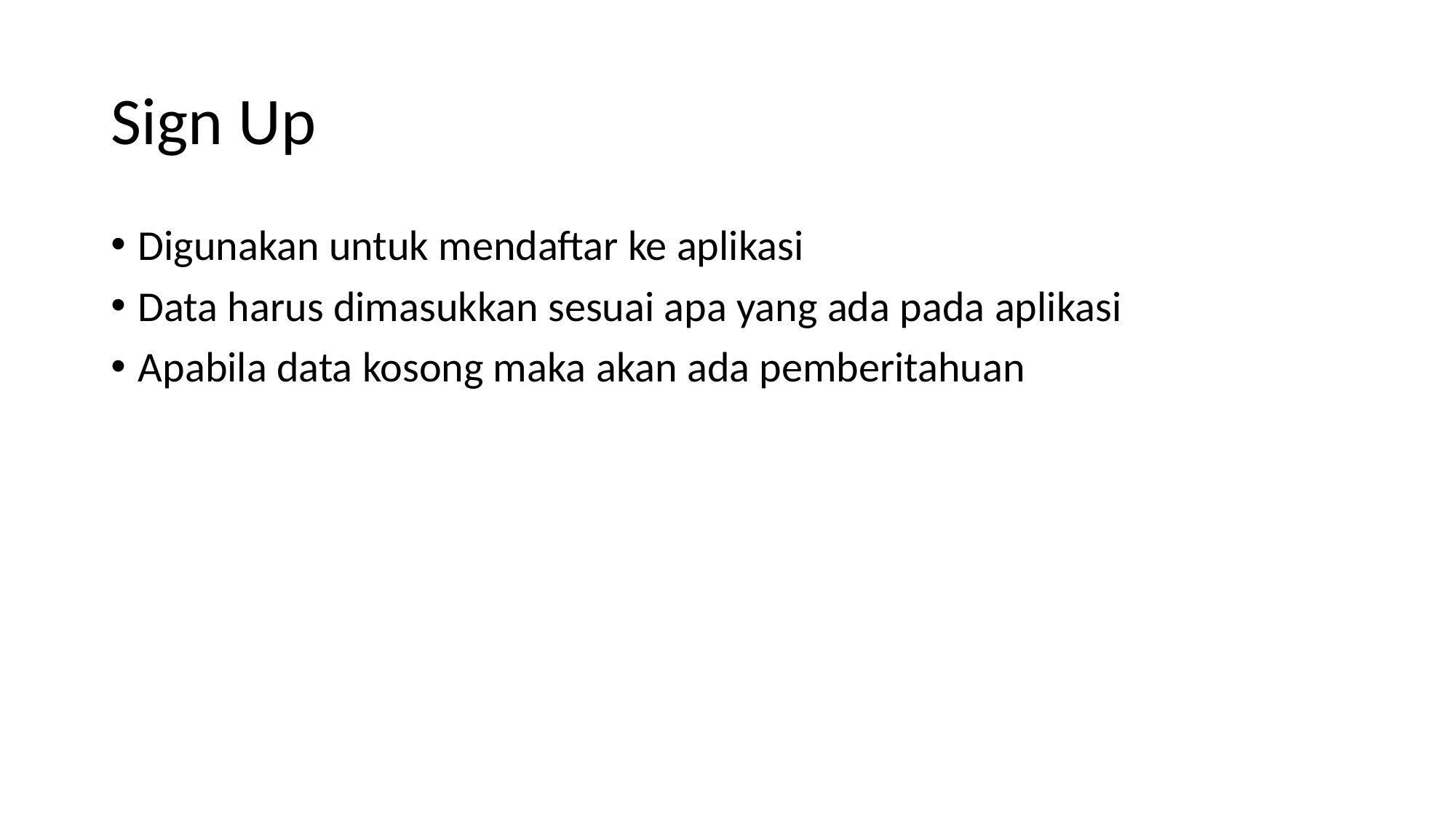

# Sign Up
Digunakan untuk mendaftar ke aplikasi
Data harus dimasukkan sesuai apa yang ada pada aplikasi
Apabila data kosong maka akan ada pemberitahuan